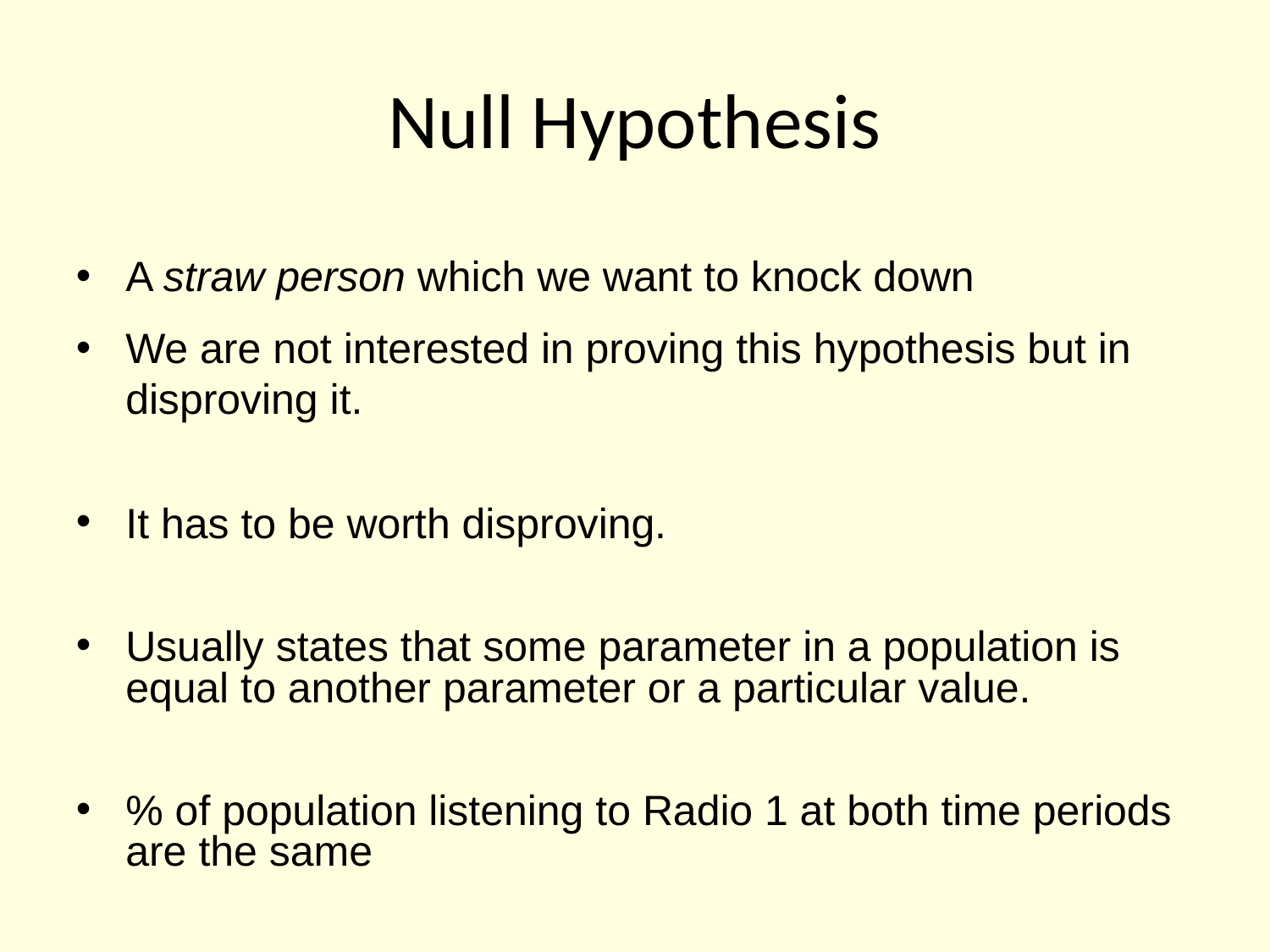

# Null Hypothesis
A straw person which we want to knock down
We are not interested in proving this hypothesis but in disproving it.

It has to be worth disproving.

Usually states that some parameter in a population is equal to another parameter or a particular value.

% of population listening to Radio 1 at both time periods are the same